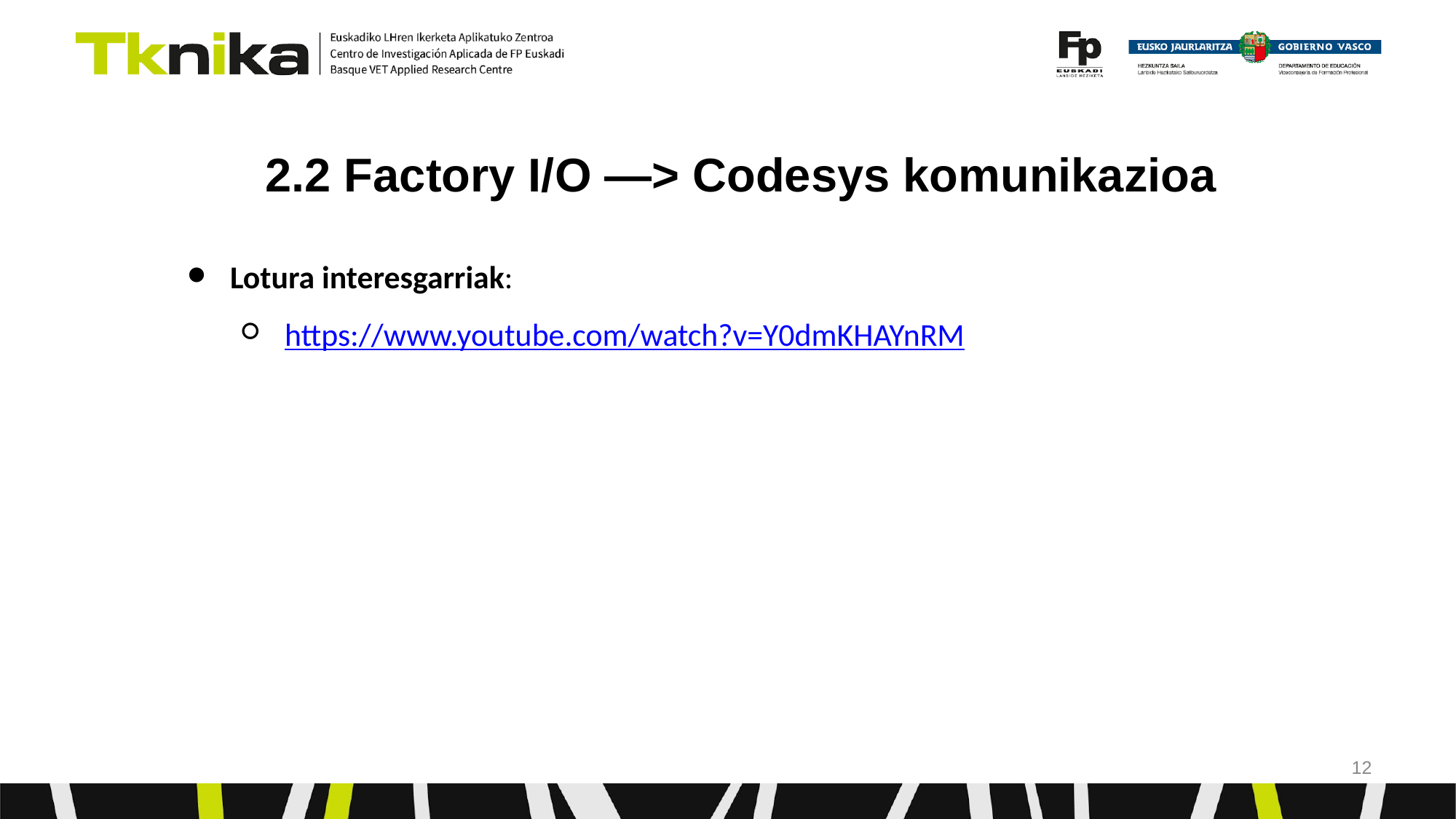

# 2.2 Factory I/O —> Codesys komunikazioa
Lotura interesgarriak:
https://www.youtube.com/watch?v=Y0dmKHAYnRM
12